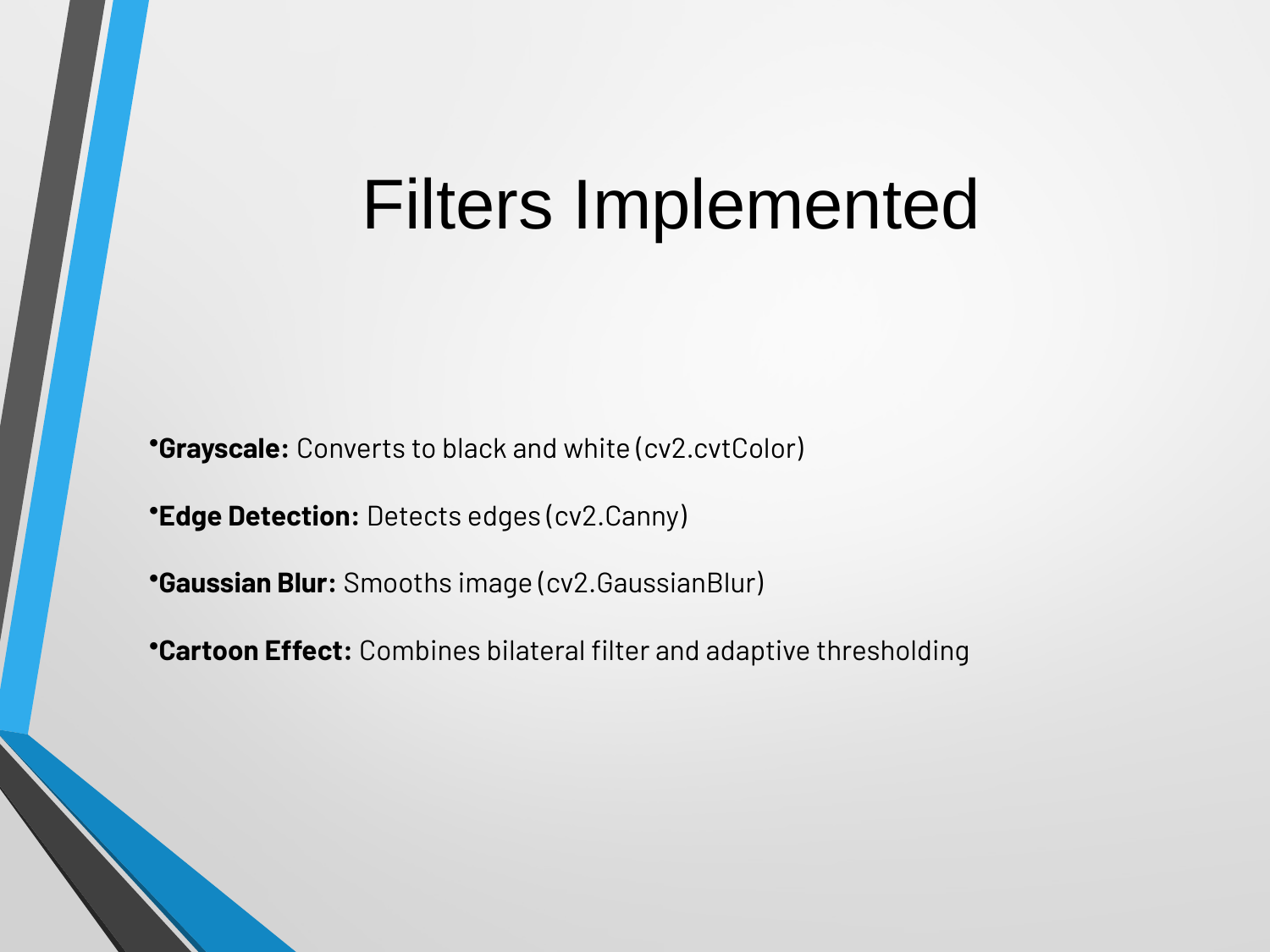

# Filters Implemented

Grayscale: Converts to black and white (cv2.cvtColor)
Edge Detection: Detects edges (cv2.Canny)
Gaussian Blur: Smooths image (cv2.GaussianBlur)
Cartoon Effect: Combines bilateral filter and adaptive thresholding